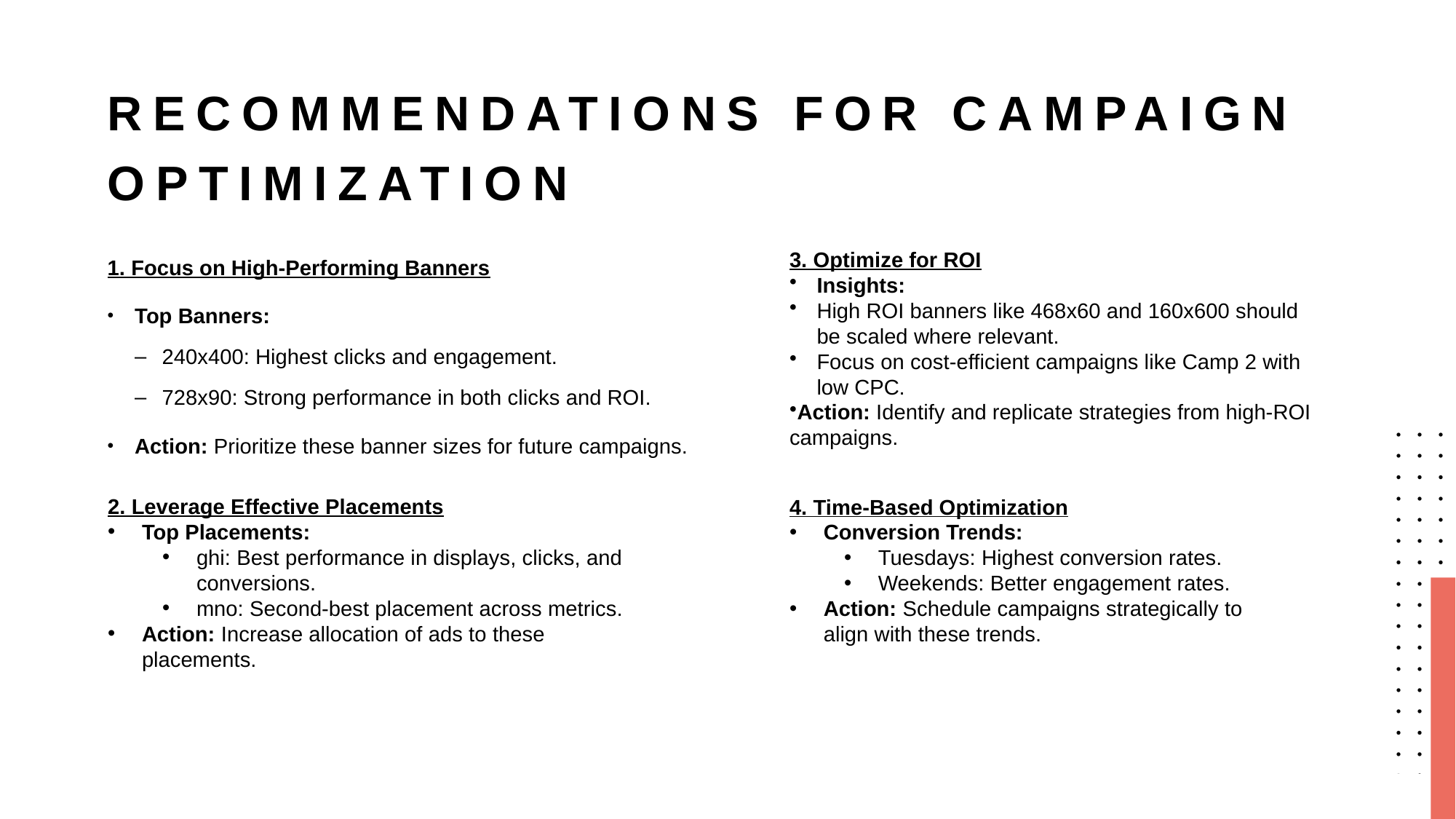

# Recommendations for campaign optimization
3. Optimize for ROI
Insights:
High ROI banners like 468x60 and 160x600 should be scaled where relevant.
Focus on cost-efficient campaigns like Camp 2 with low CPC.
Action: Identify and replicate strategies from high-ROI campaigns.

1. Focus on High-Performing Banners
Top Banners:
240x400: Highest clicks and engagement.
728x90: Strong performance in both clicks and ROI.
Action: Prioritize these banner sizes for future campaigns.

2. Leverage Effective Placements
Top Placements:
ghi: Best performance in displays, clicks, and conversions.
mno: Second-best placement across metrics.
Action: Increase allocation of ads to these placements.

4. Time-Based Optimization
Conversion Trends:
Tuesdays: Highest conversion rates.
Weekends: Better engagement rates.
Action: Schedule campaigns strategically to align with these trends.